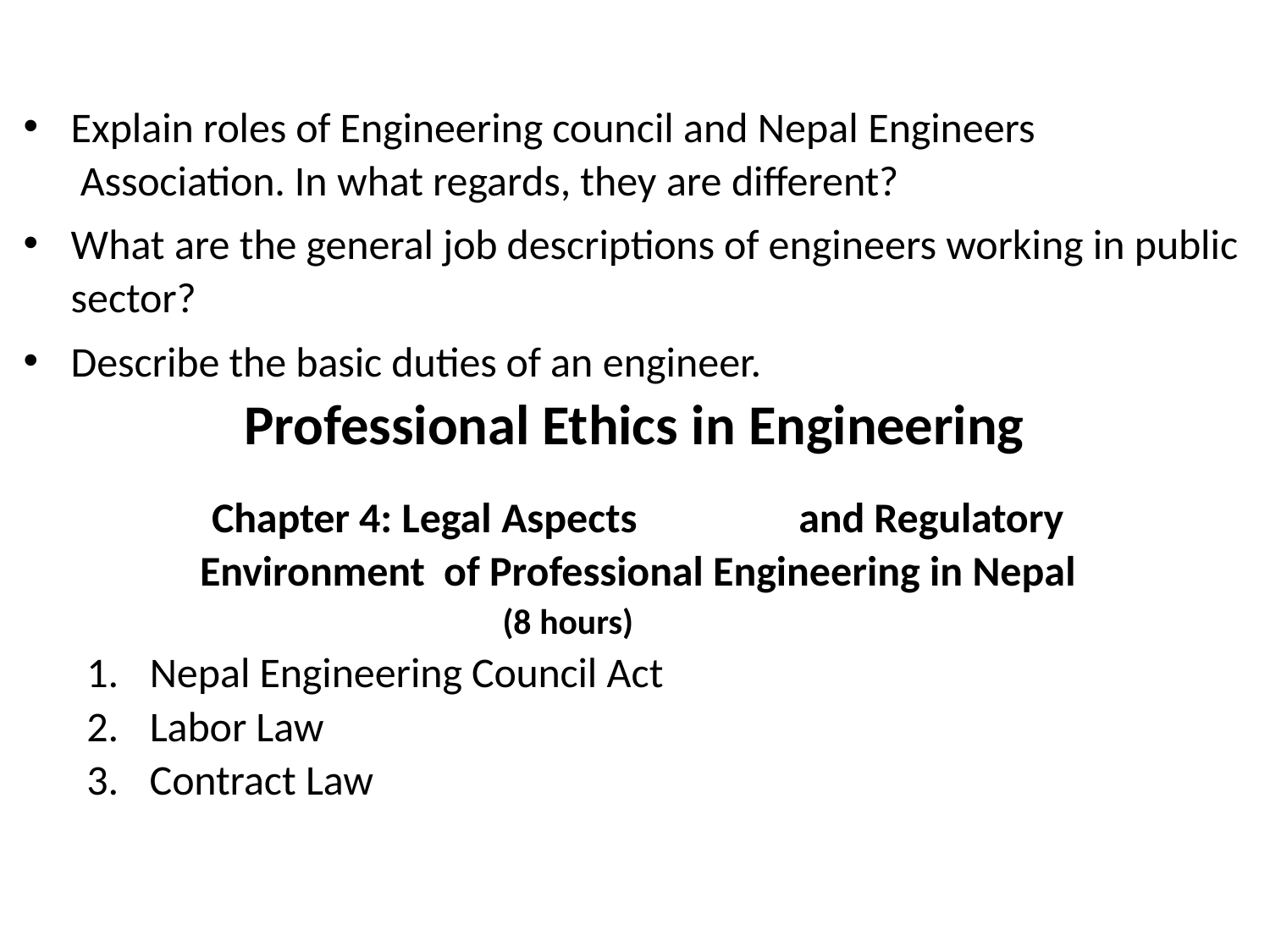

Explain roles of Engineering council and Nepal Engineers  Association. In what regards, they are different?
What are the general job descriptions of engineers working in public  sector?
Describe the basic duties of an engineer.
Professional Ethics in Engineering
Chapter 4: Legal Aspects	and Regulatory Environment  of Professional Engineering in Nepal
(8 hours)
Nepal Engineering Council Act
Labor Law
Contract Law